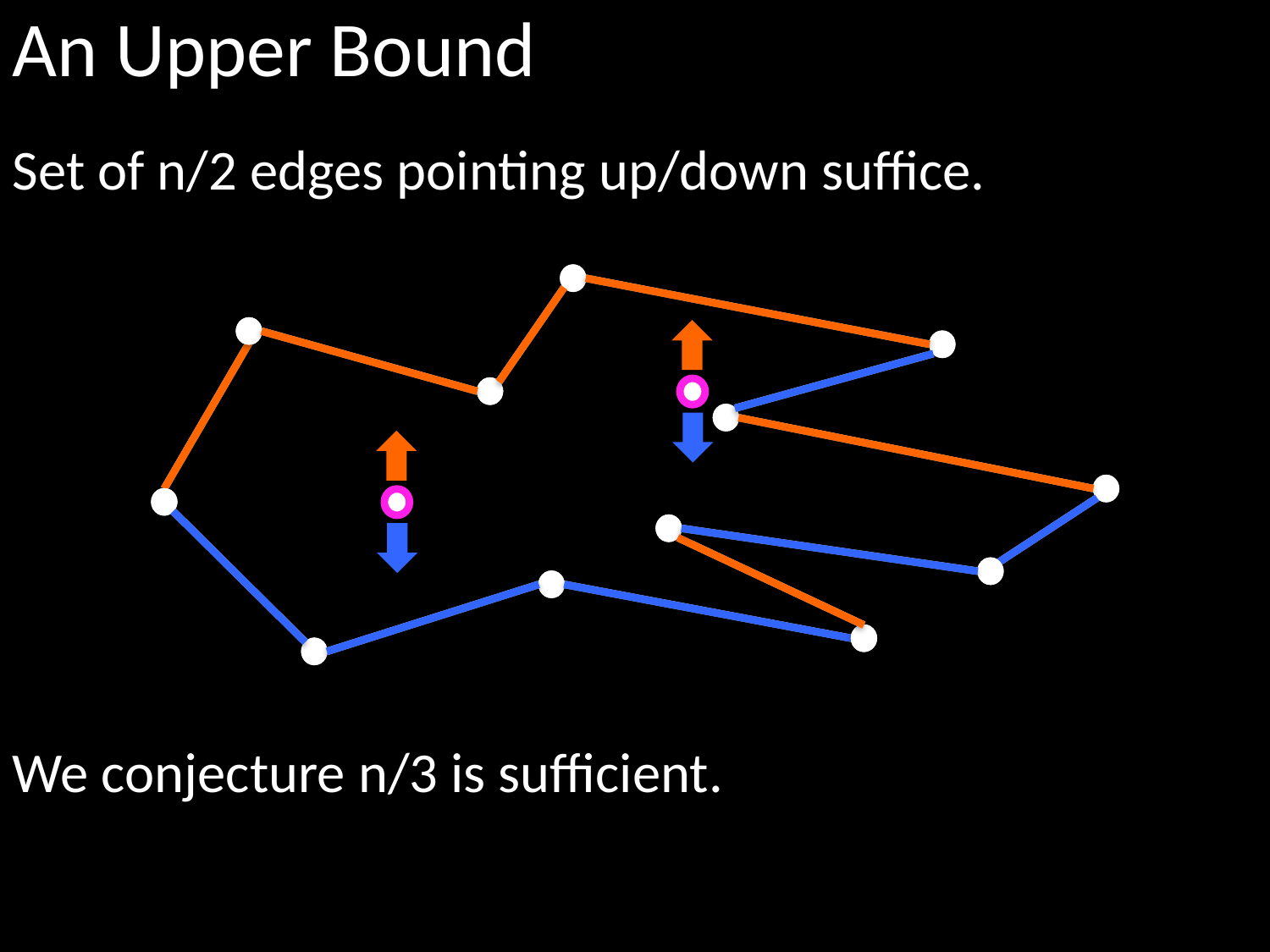

An Upper Bound
Set of n/2 edges pointing up/down suffice.

We conjecture n/3 is sufficient.